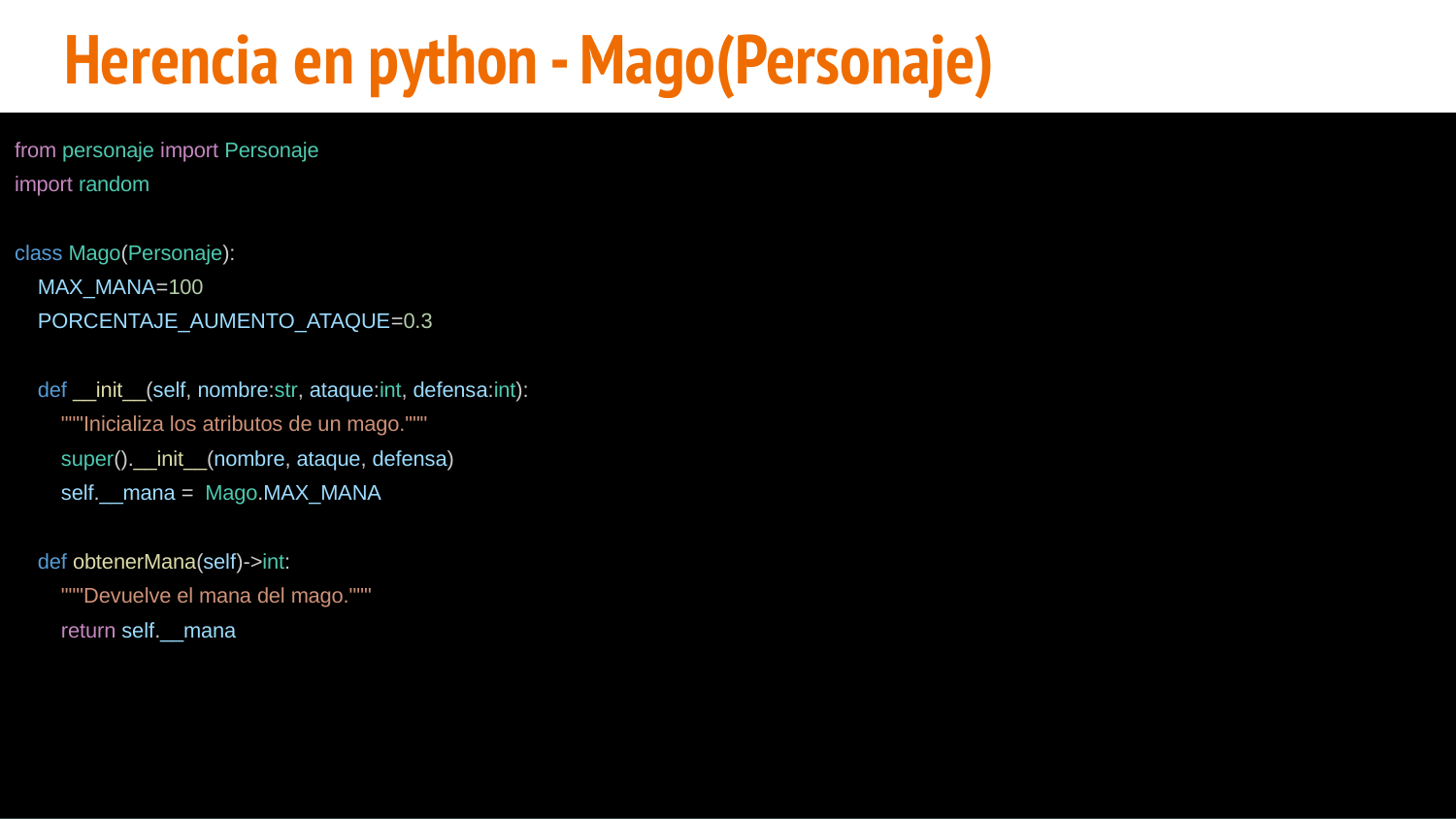

# Herencia en python - Mago(Personaje)
from personaje import Personaje
import random

class Mago(Personaje):
    MAX_MANA=100
    PORCENTAJE_AUMENTO_ATAQUE=0.3

    def __init__(self, nombre:str, ataque:int, defensa:int):
        """Inicializa los atributos de un mago."""
        super().__init__(nombre, ataque, defensa)
        self.__mana =  Mago.MAX_MANA

    def obtenerMana(self)->int:
        """Devuelve el mana del mago."""
        return self.__mana